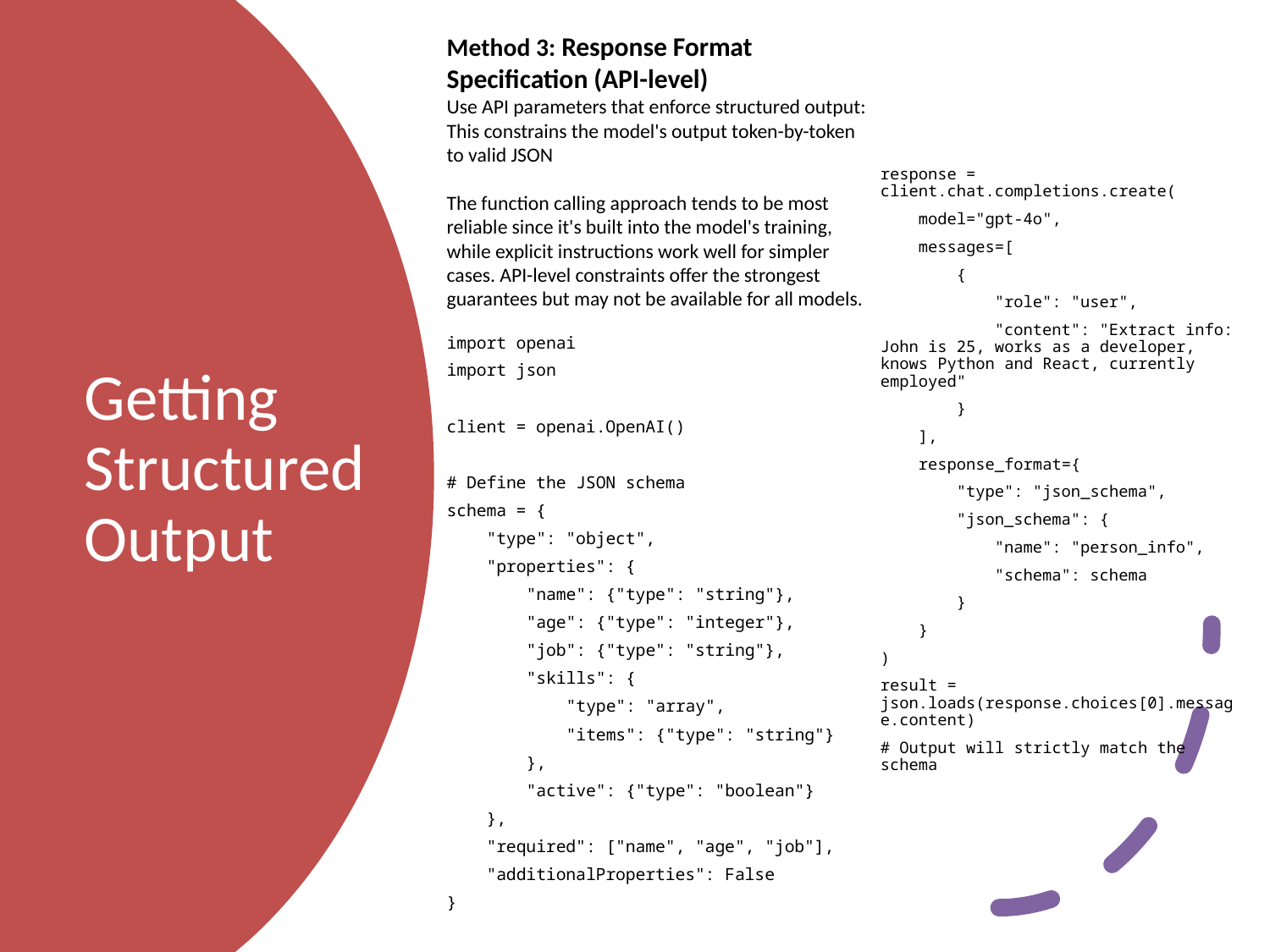

Method 3: Response Format Specification (API-level)
Use API parameters that enforce structured output:
This constrains the model's output token-by-token to valid JSON

The function calling approach tends to be most reliable since it's built into the model's training, while explicit instructions work well for simpler cases. API-level constraints offer the strongest guarantees but may not be available for all models.

import openai
import json

client = openai.OpenAI()

# Define the JSON schema
schema = {
    "type": "object",
    "properties": {
        "name": {"type": "string"},
        "age": {"type": "integer"},
        "job": {"type": "string"},
        "skills": {
            "type": "array",
            "items": {"type": "string"}
        },
        "active": {"type": "boolean"}
    },
    "required": ["name", "age", "job"],
    "additionalProperties": False
}

# Getting Structured Output
response = client.chat.completions.create(
    model="gpt-4o",
    messages=[
        {
            "role": "user",
            "content": "Extract info: John is 25, works as a developer, knows Python and React, currently employed"
        }
    ],
    response_format={
        "type": "json_schema",
        "json_schema": {
            "name": "person_info",
            "schema": schema
        }
    }
)
result = json.loads(response.choices[0].message.content)
# Output will strictly match the schema